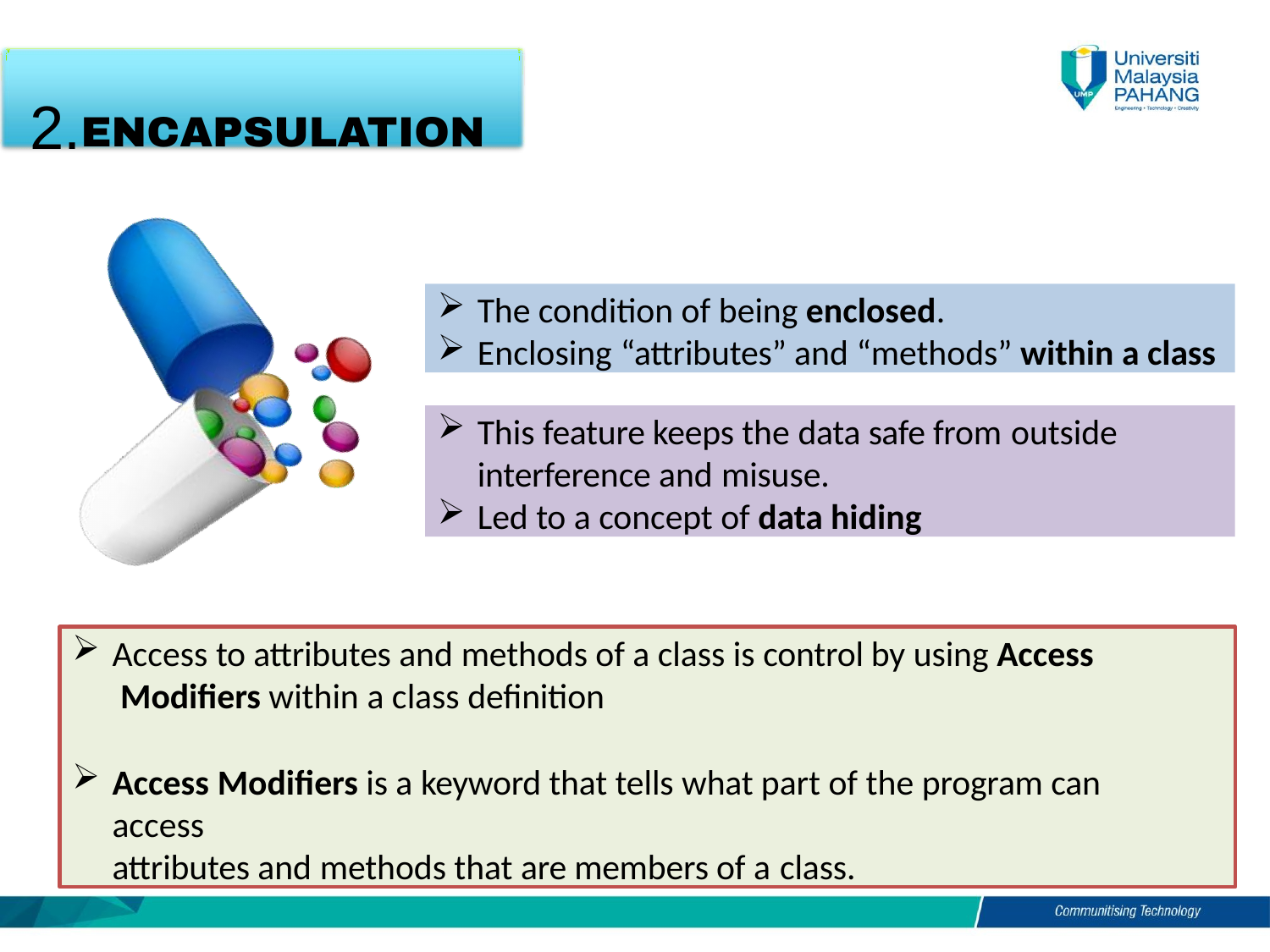

# 2.ENCAPSULATION

The condition of being enclosed.
Enclosing “attributes” and “methods” within a class
This feature keeps the data safe from outside
interference and misuse.
Led to a concept of data hiding
Access to attributes and methods of a class is control by using Access  Modifiers within a class definition

Access Modifiers is a keyword that tells what part of the program can access
attributes and methods that are members of a class.